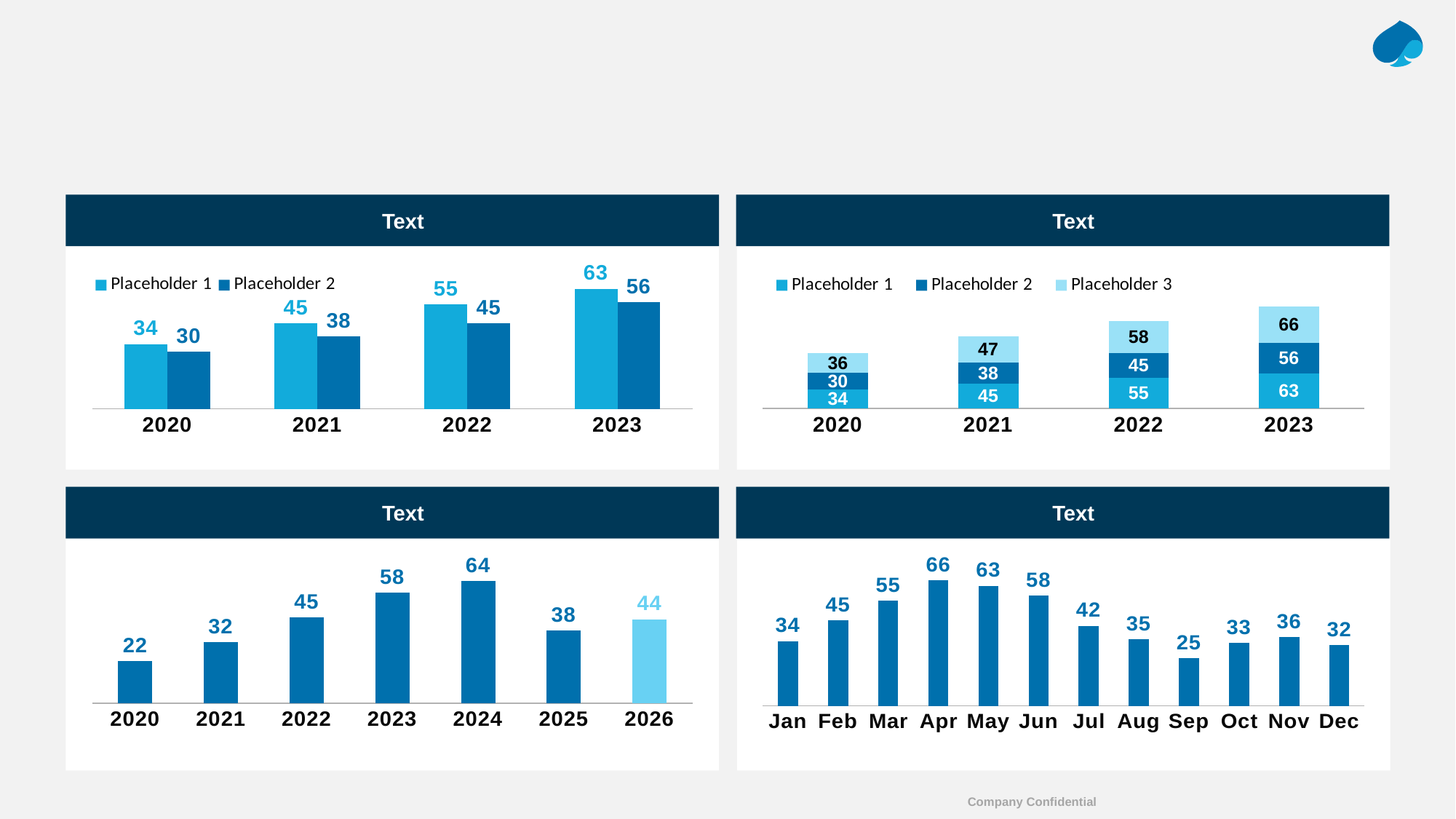

#

Text
Text

### Chart

| Category | Placeholder 1 | Placeholder 2 |
|---|---|---|
| 2020 | 34.0 | 30.0 |
| 2021 | 45.0 | 38.0 |
| 2022 | 55.0 | 45.0 |
| 2023 | 63.0 | 56.0 |

### Chart

| Category | Placeholder 1 | Placeholder 2 | Placeholder 3 |
|---|---|---|---|
| 2020 | 34.0 | 30.0 | 36.0 |
| 2021 | 45.0 | 38.0 | 47.0 |
| 2022 | 55.0 | 45.0 | 58.0 |
| 2023 | 63.0 | 56.0 | 66.0 |
Text
Text

### Chart

| Category | Placeholder 1 |
|---|---|
| Jan | 34.0 |
| Feb | 45.0 |
| Mar | 55.0 |
| Apr | 66.0 |
| May | 63.0 |
| Jun | 58.0 |
| Jul | 42.0 |
| Aug | 35.0 |
| Sep | 25.0 |
| Oct | 33.0 |
| Nov | 36.0 |
| Dec | 32.0 |

### Chart

| Category | Placeholder 1 |
|---|---|
| 2020 | 22.0 |
| 2021 | 32.0 |
| 2022 | 45.0 |
| 2023 | 58.0 |
| 2024 | 64.0 |
| 2025 | 38.0 |
| 2026 | 44.0 |